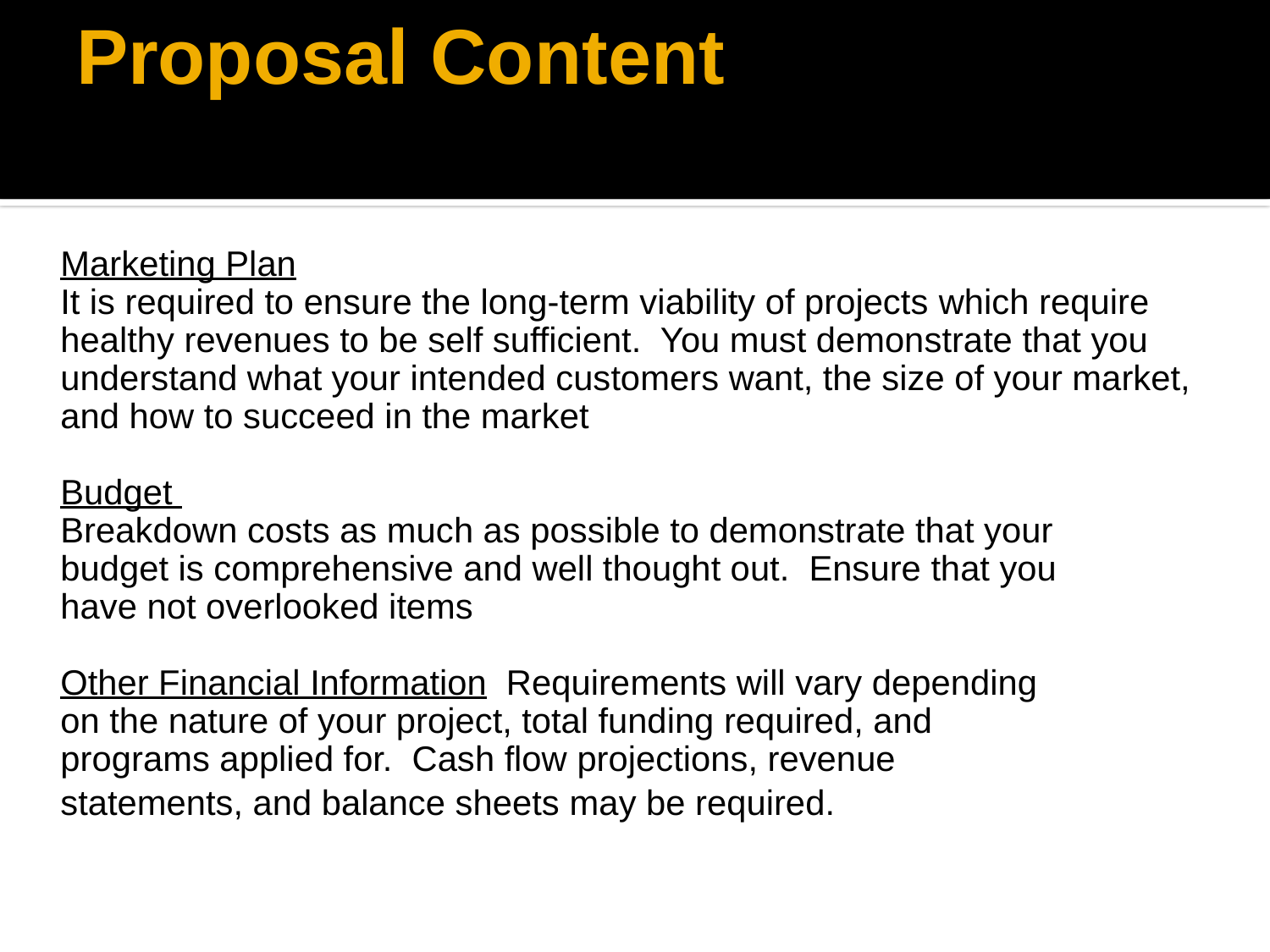

# Proposal Content
Marketing Plan
It is required to ensure the long-term viability of projects which require healthy revenues to be self sufficient.  You must demonstrate that you understand what your intended customers want, the size of your market, and how to succeed in the market
Budget
Breakdown costs as much as possible to demonstrate that your
budget is comprehensive and well thought out.  Ensure that you
have not overlooked items
Other Financial Information  Requirements will vary depending
on the nature of your project, total funding required, and
programs applied for.  Cash flow projections, revenue
statements, and balance sheets may be required.